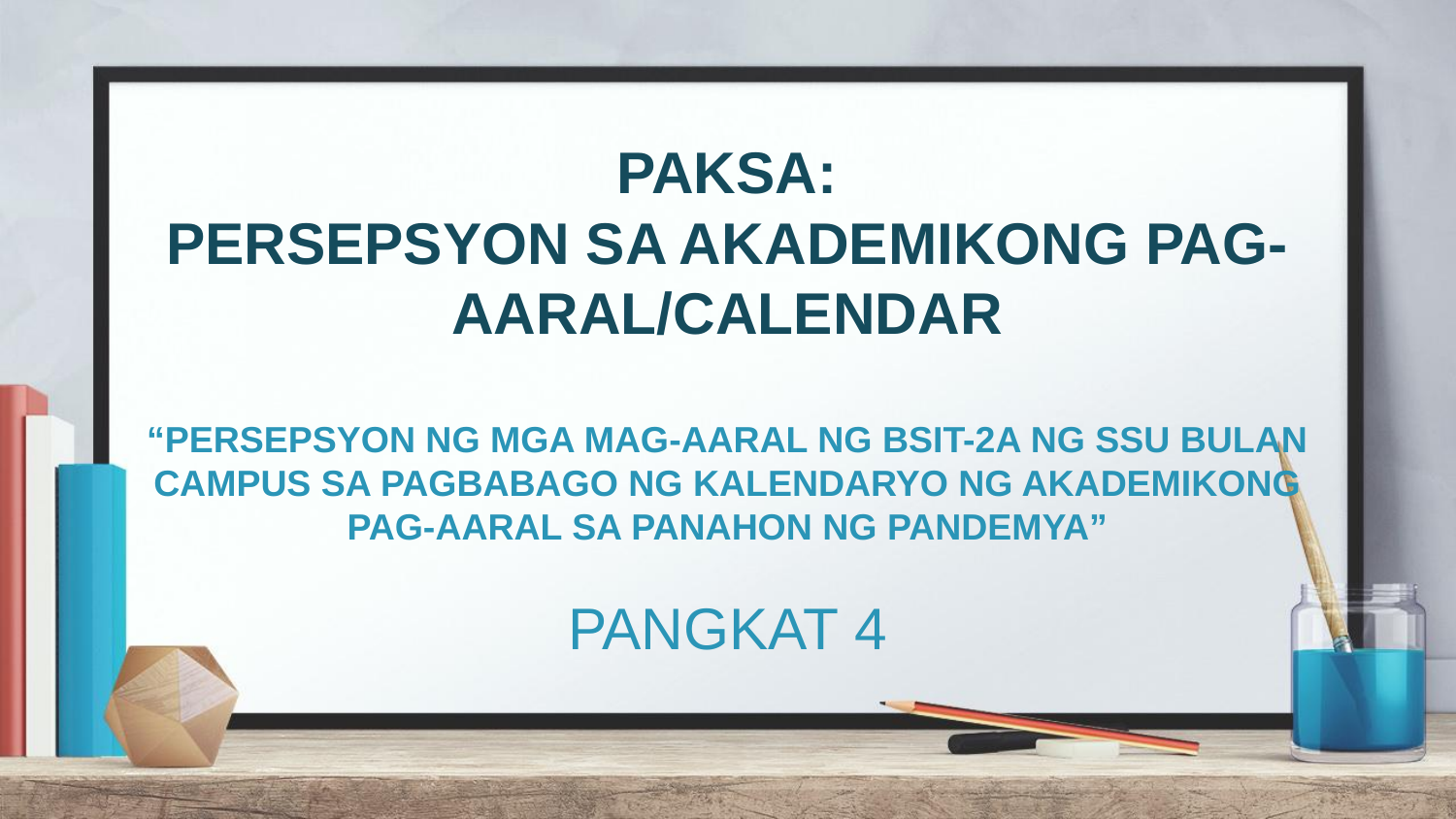

# PAKSA: PERSEPSYON SA AKADEMIKONG PAG-AARAL/CALENDAR “PERSEPSYON NG MGA MAG-AARAL NG BSIT-2A NG SSU BULAN CAMPUS SA PAGBABAGO NG KALENDARYO NG AKADEMIKONG PAG-AARAL SA PANAHON NG PANDEMYA” PANGKAT 4